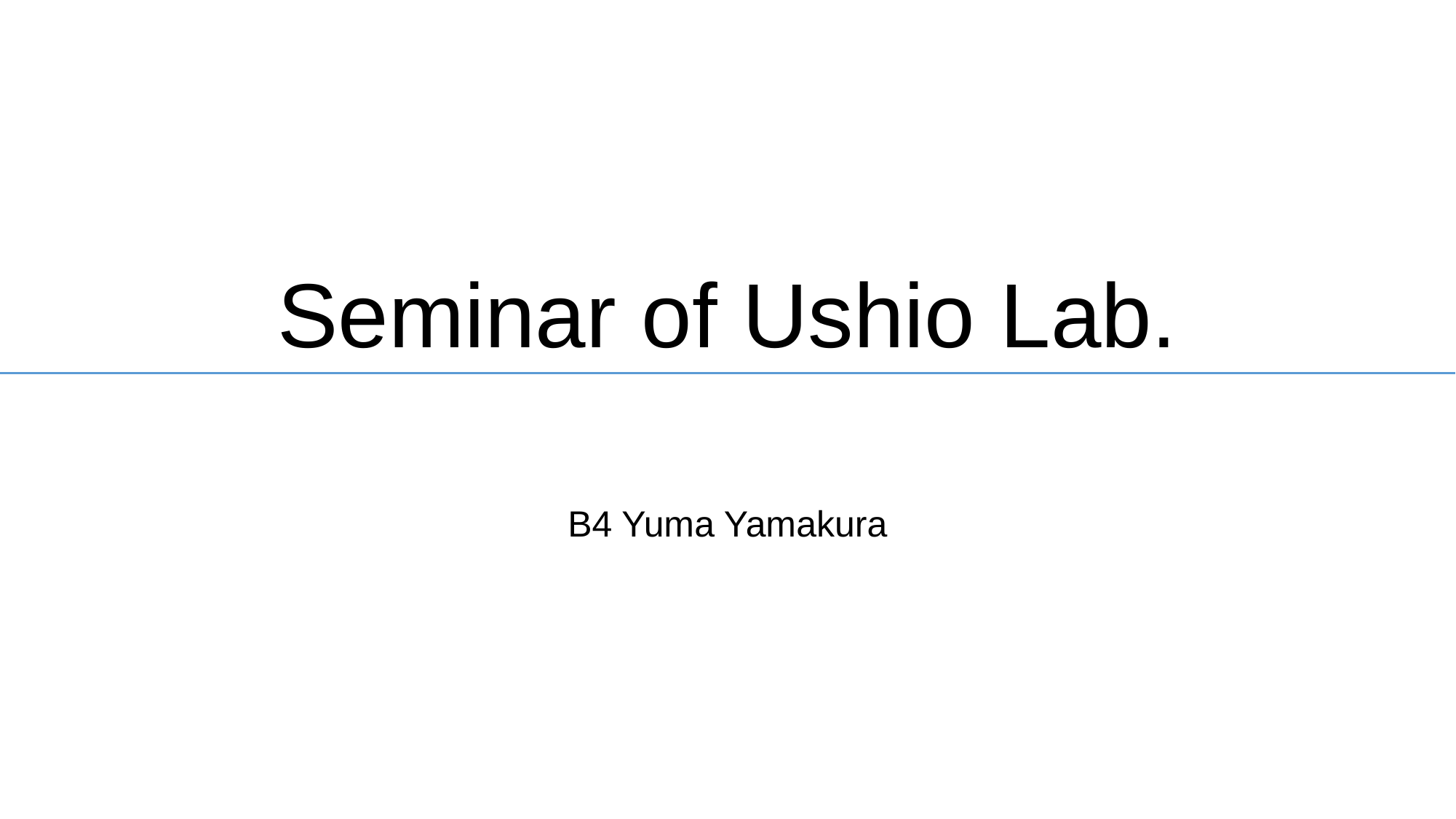

# Seminar of Ushio Lab.

B4 Yuma Yamakura